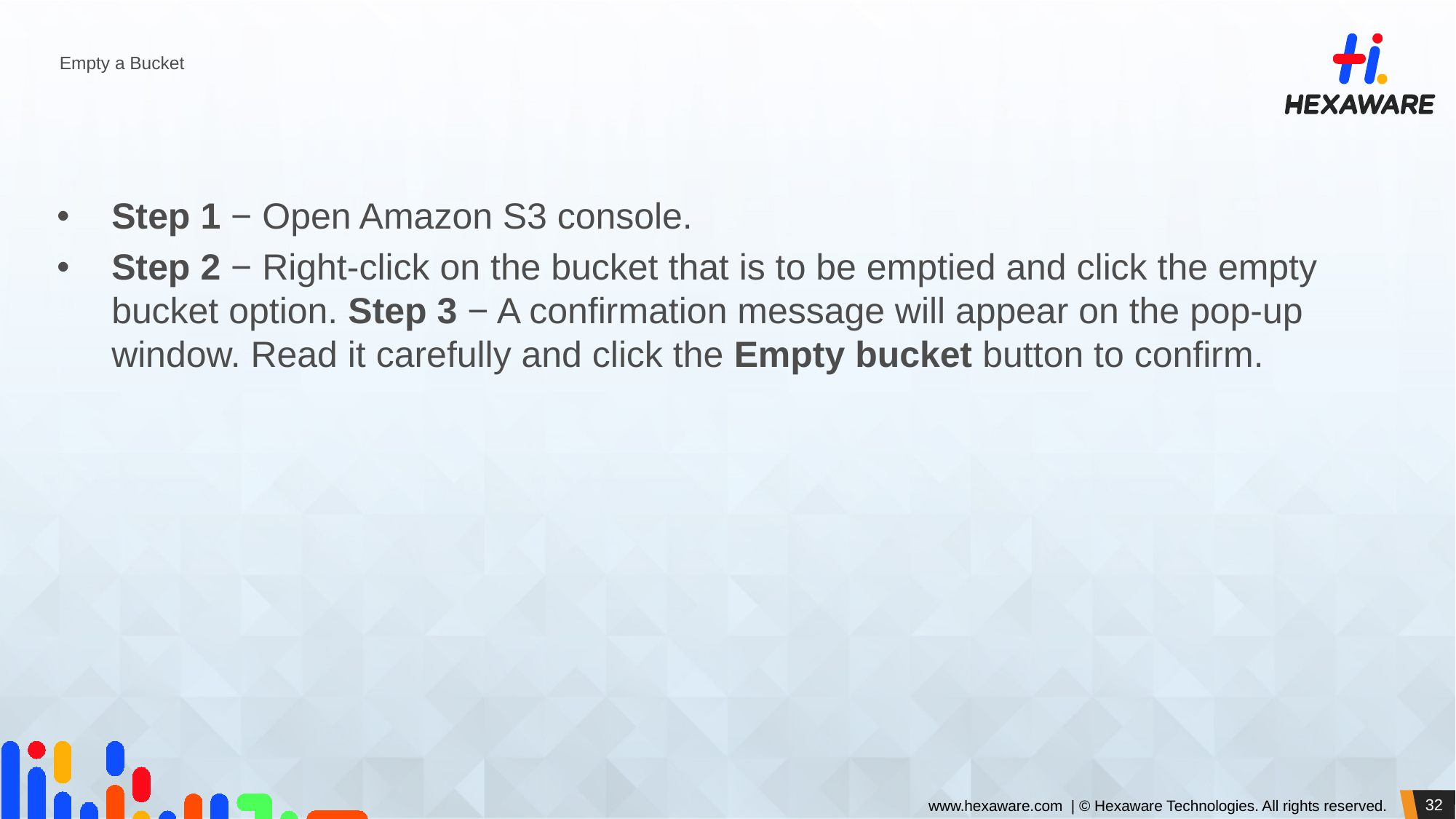

# Empty a Bucket
Step 1 − Open Amazon S3 console.
Step 2 − Right-click on the bucket that is to be emptied and click the empty bucket option. Step 3 − A confirmation message will appear on the pop-up window. Read it carefully and click the Empty bucket button to confirm.